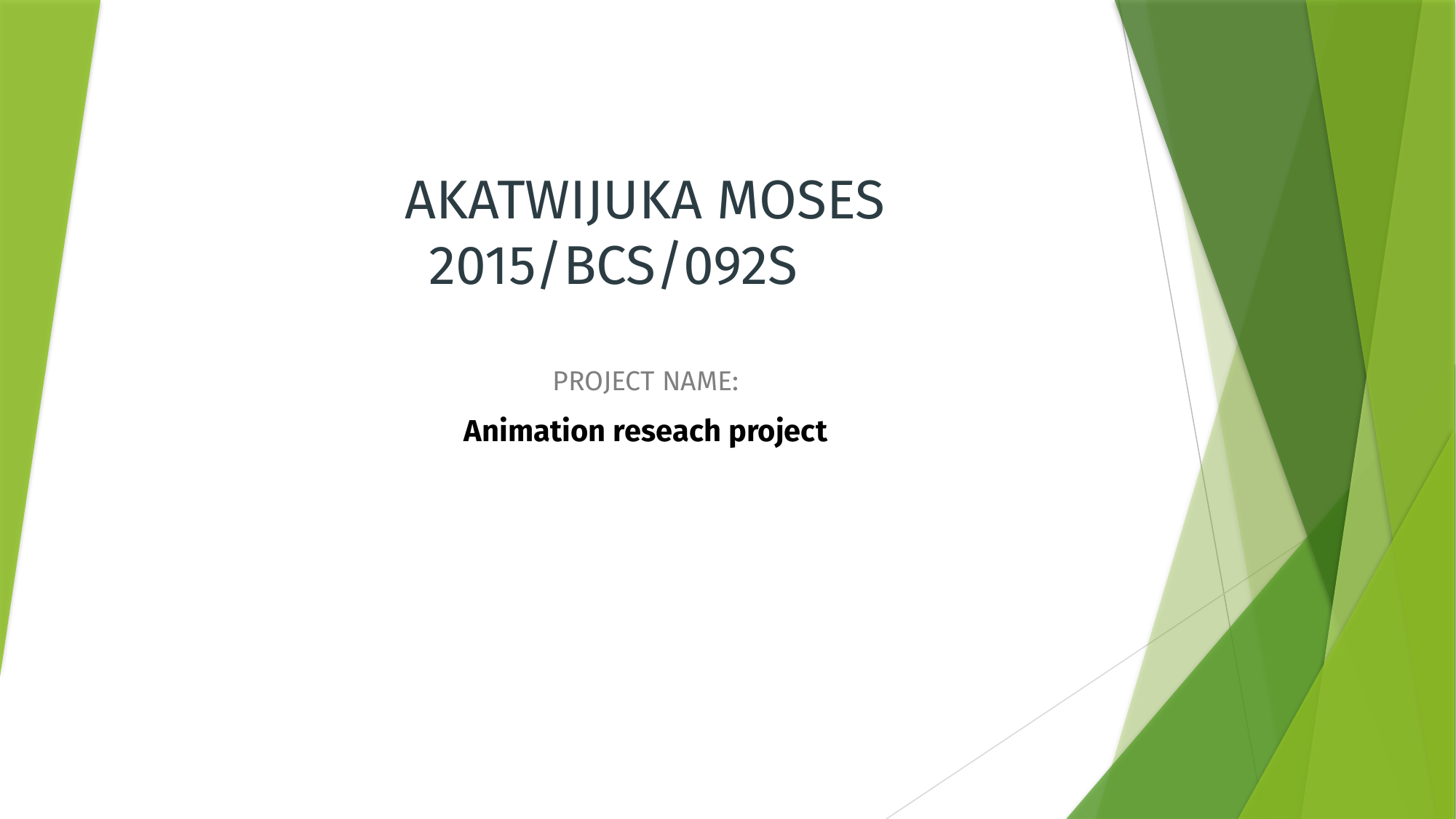

# AKATWIJUKA MOSES 2015/BCS/092S
PROJECT NAME:
Animation reseach project